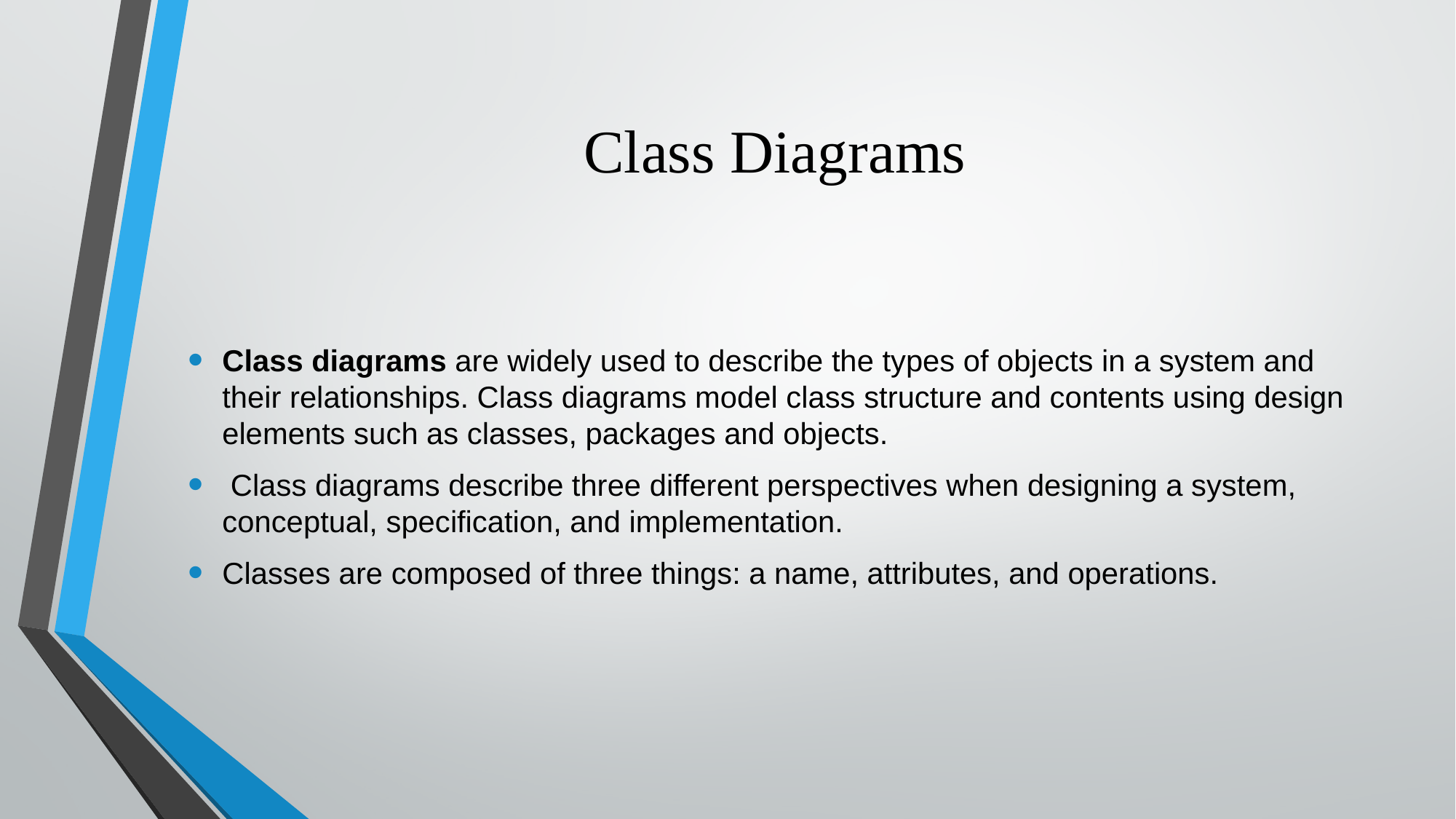

# Class Diagrams
Class diagrams are widely used to describe the types of objects in a system and their relationships. Class diagrams model class structure and contents using design elements such as classes, packages and objects.
 Class diagrams describe three different perspectives when designing a system, conceptual, specification, and implementation.
Classes are composed of three things: a name, attributes, and operations.